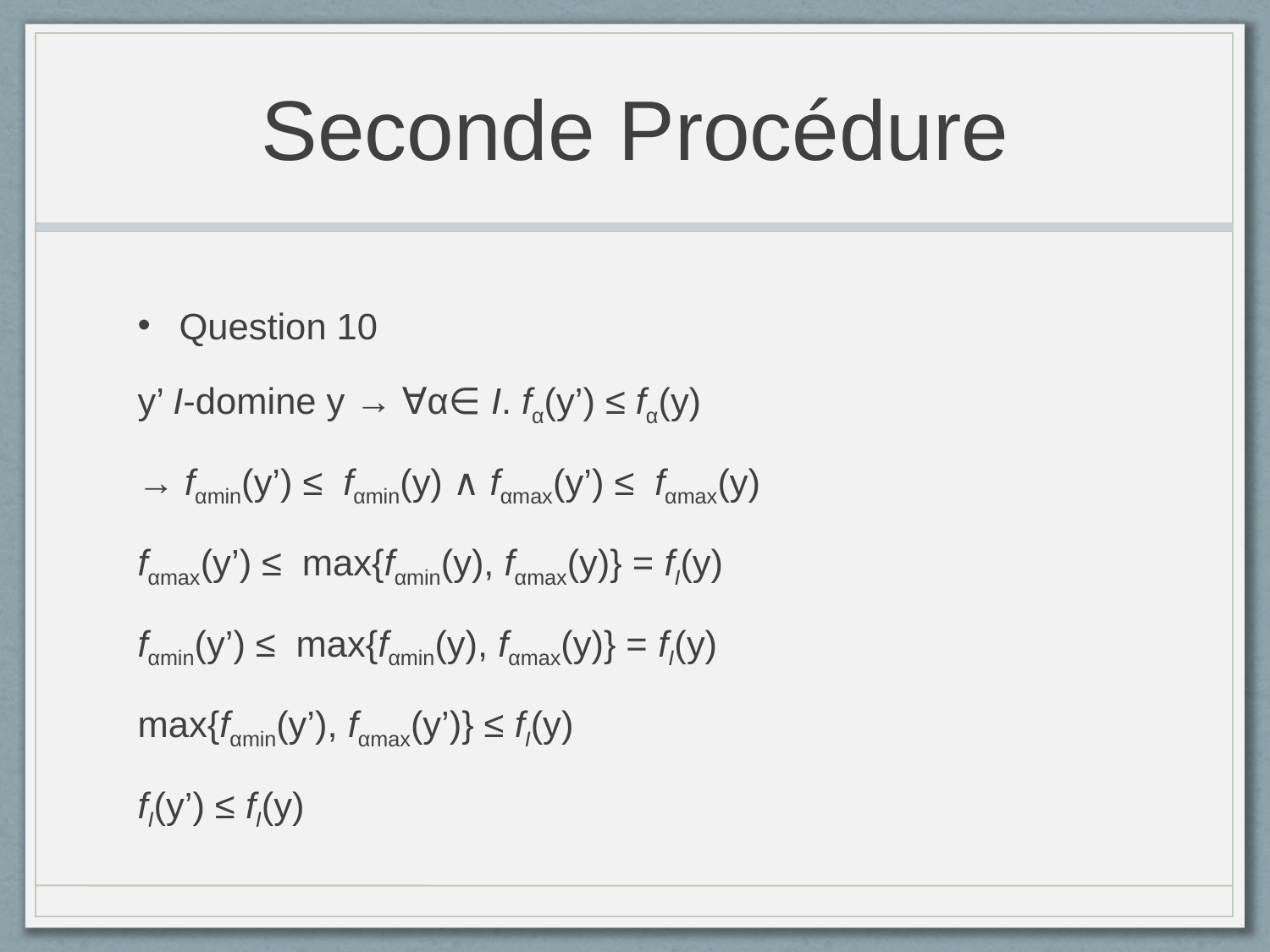

# Seconde Procédure
Question 10
y’ I-domine y → ∀α∈ I. fα(y’) ≤ fα(y)
→ fαmin(y’) ≤  fαmin(y) ∧ fαmax(y’) ≤  fαmax(y)
fαmax(y’) ≤  max{fαmin(y), fαmax(y)} = fI(y)
fαmin(y’) ≤  max{fαmin(y), fαmax(y)} = fI(y)
max{fαmin(y’), fαmax(y’)} ≤ fI(y)
fI(y’) ≤ fI(y)